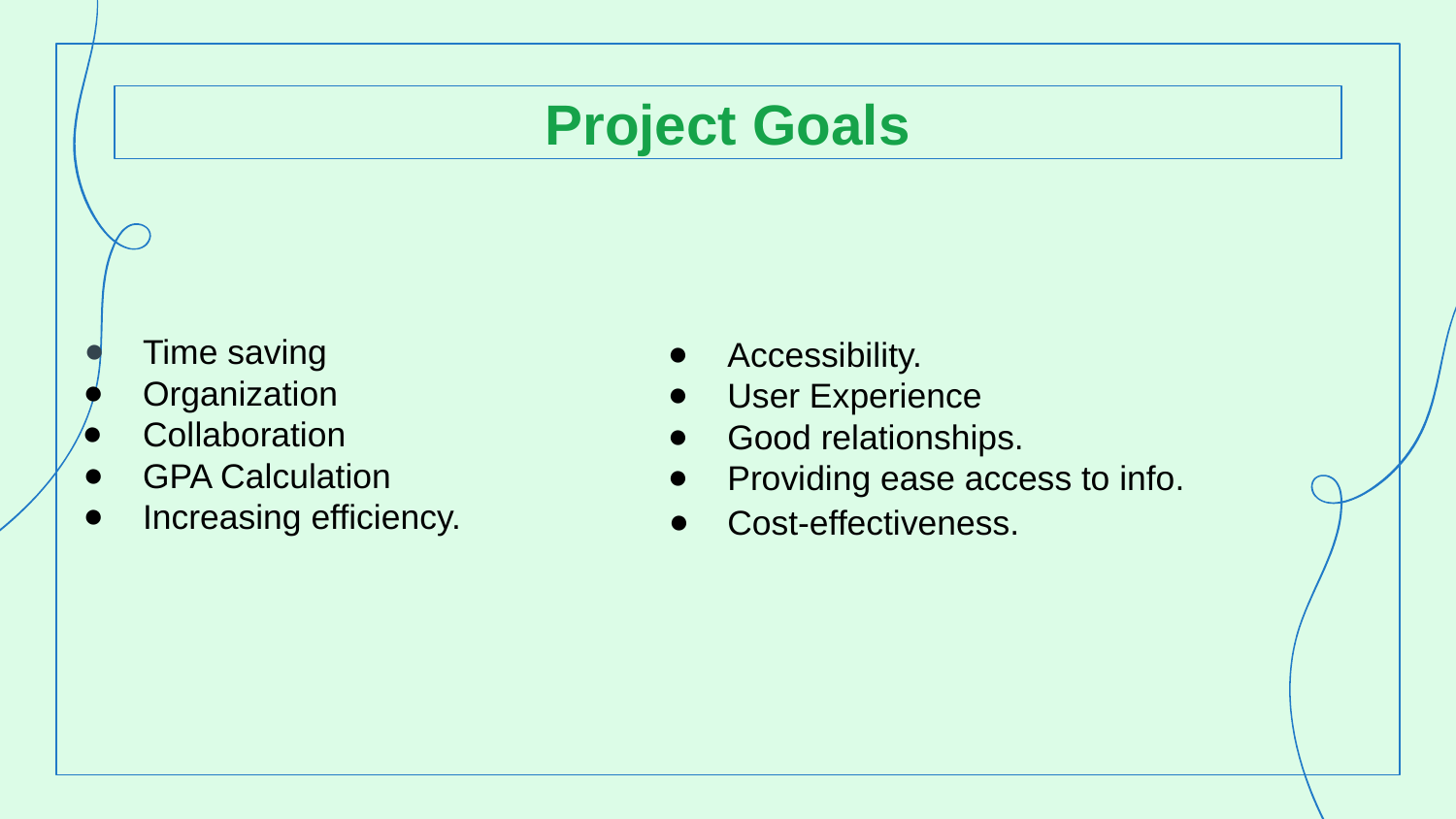

# Project Goals

Accessibility.
User Experience
Good relationships.
Providing ease access to info.
Cost-effectiveness.
Time saving
Organization
Collaboration
GPA Calculation
Increasing efficiency.